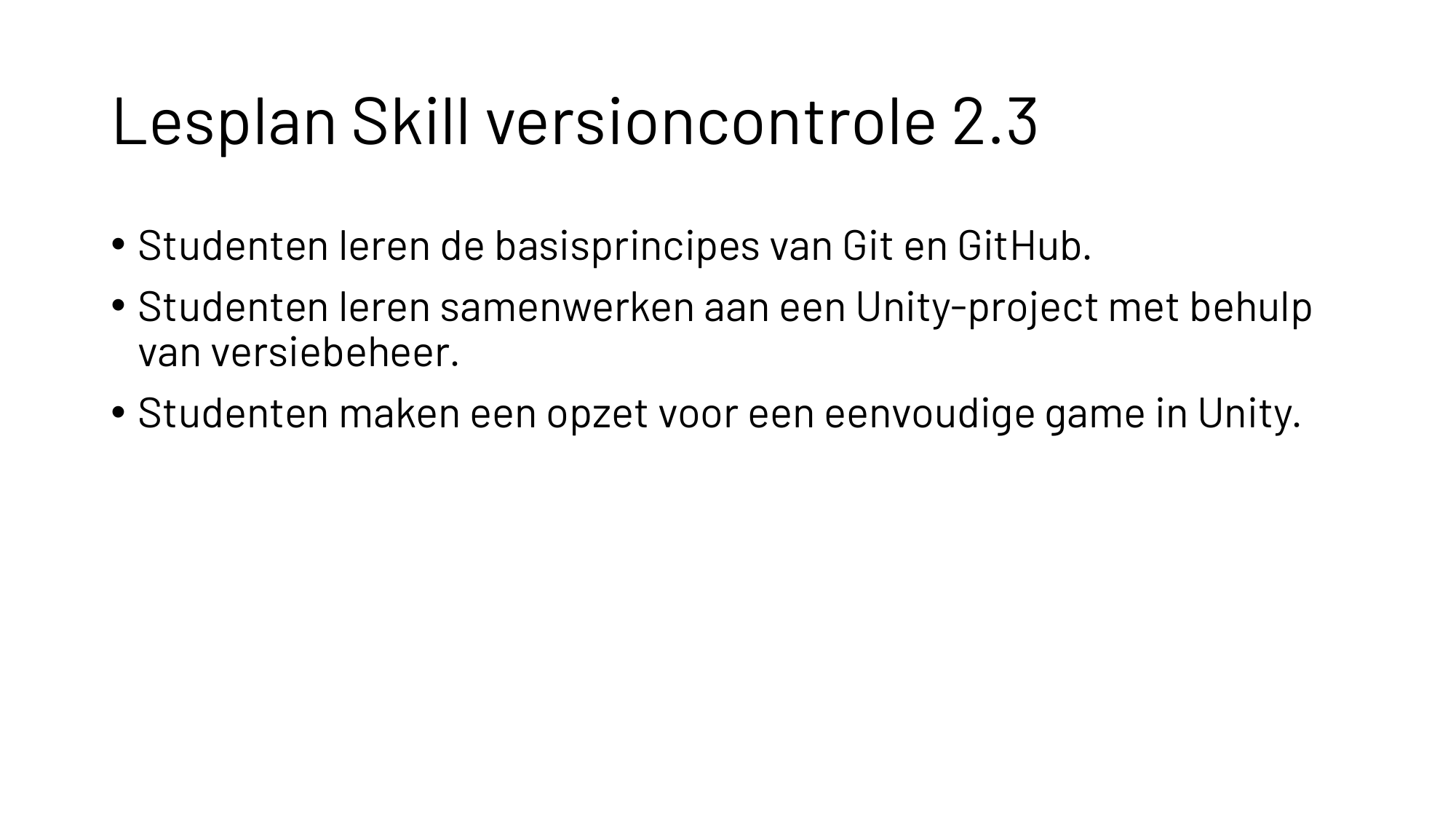

# Lesplan Skill versioncontrole 2.3
Studenten leren de basisprincipes van Git en GitHub.
Studenten leren samenwerken aan een Unity-project met behulp van versiebeheer.
Studenten maken een opzet voor een eenvoudige game in Unity.